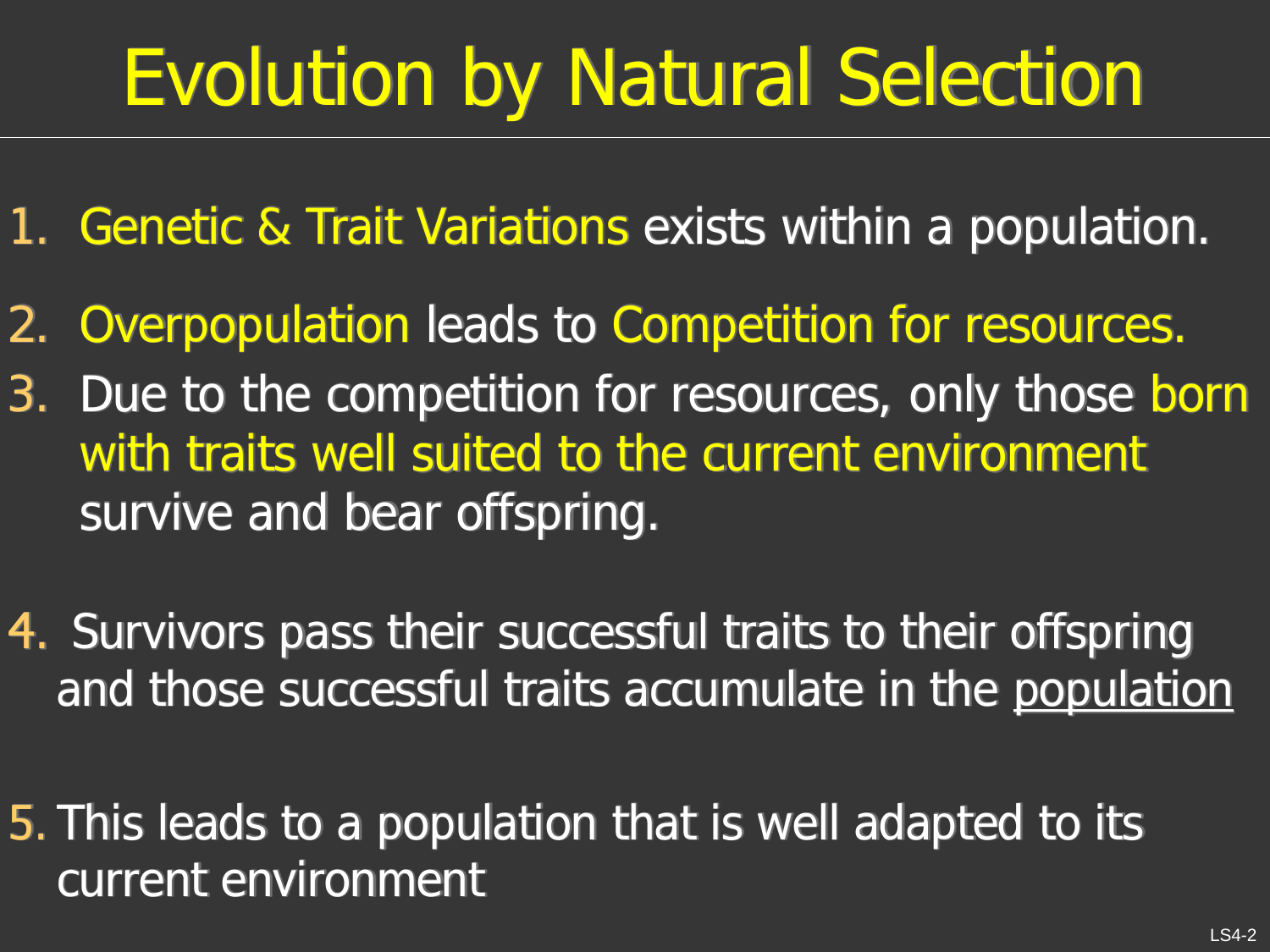

# Evolution by Natural Selection
Genetic & Trait Variations exists within a population.
Overpopulation leads to Competition for resources.
Due to the competition for resources, only those born with traits well suited to the current environment survive and bear offspring.

 Survivors pass their successful traits to their offspring and those successful traits accumulate in the population

This leads to a population that is well adapted to its current environment
LS4-2